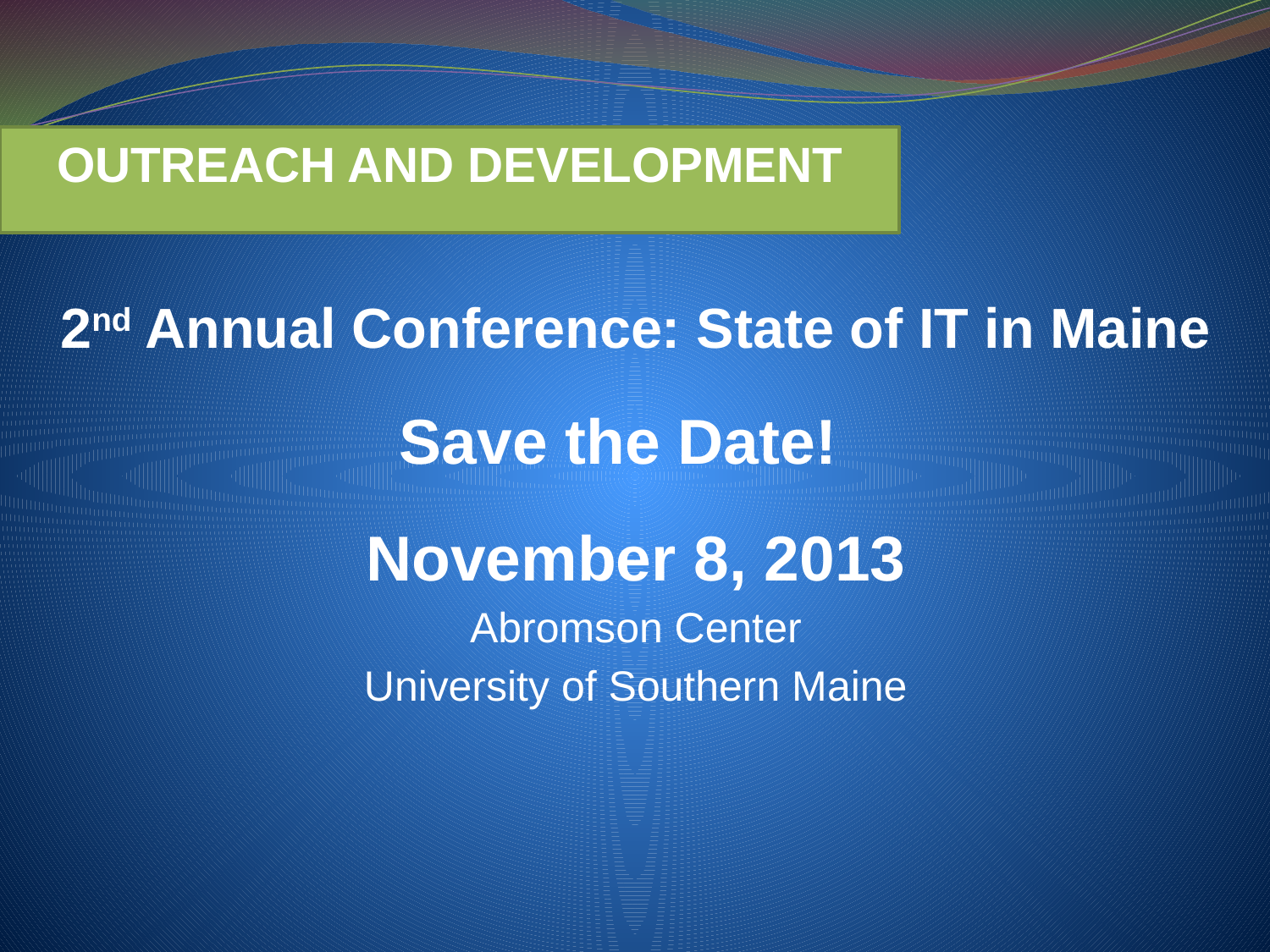

OUTREACH AND DEVELOPMENT
2nd Annual Conference: State of IT in Maine

Save the Date!

November 8, 2013
Abromson Center
University of Southern Maine